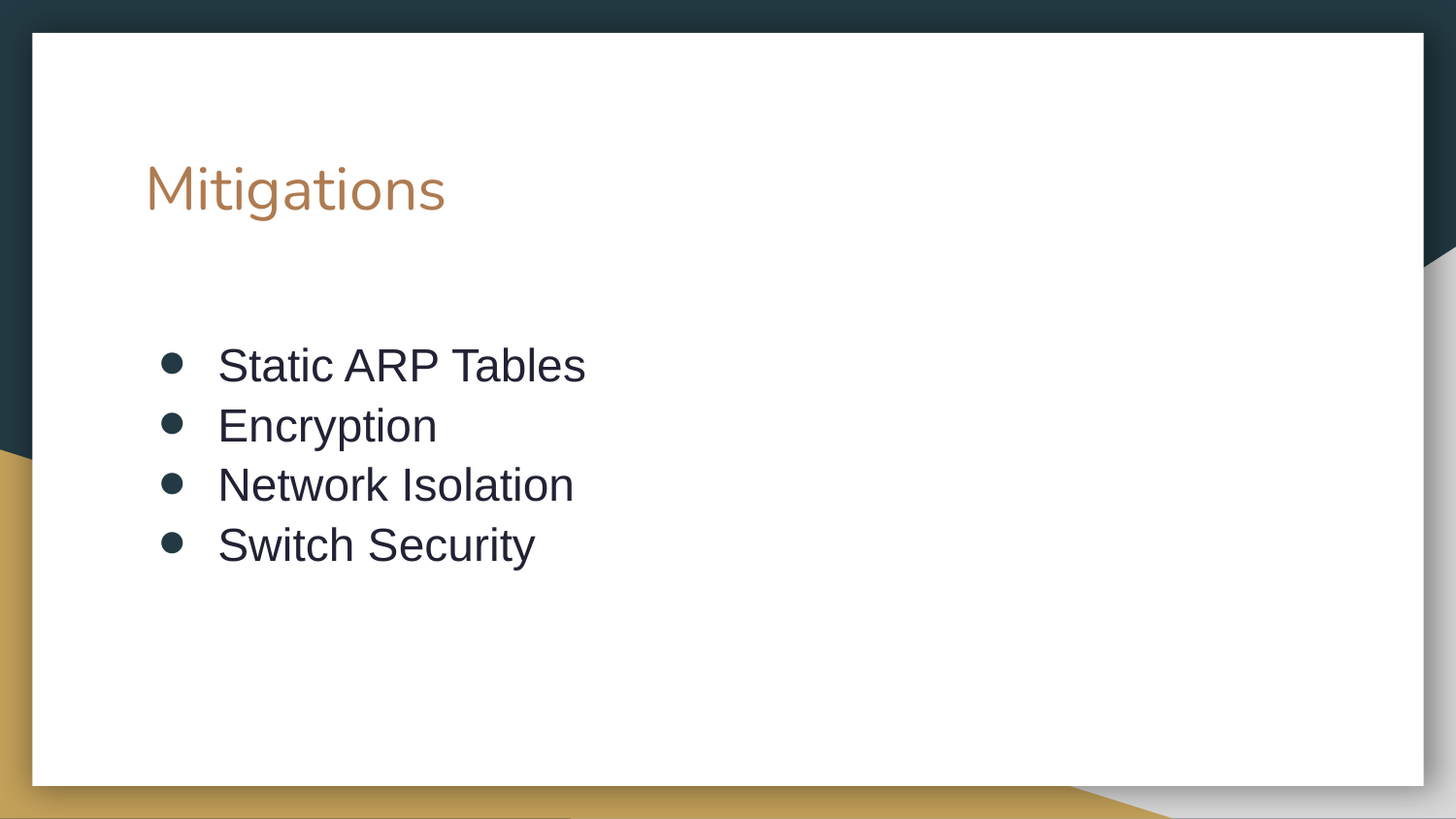

# Mitigations
Static ARP Tables
Encryption
Network Isolation
Switch Security